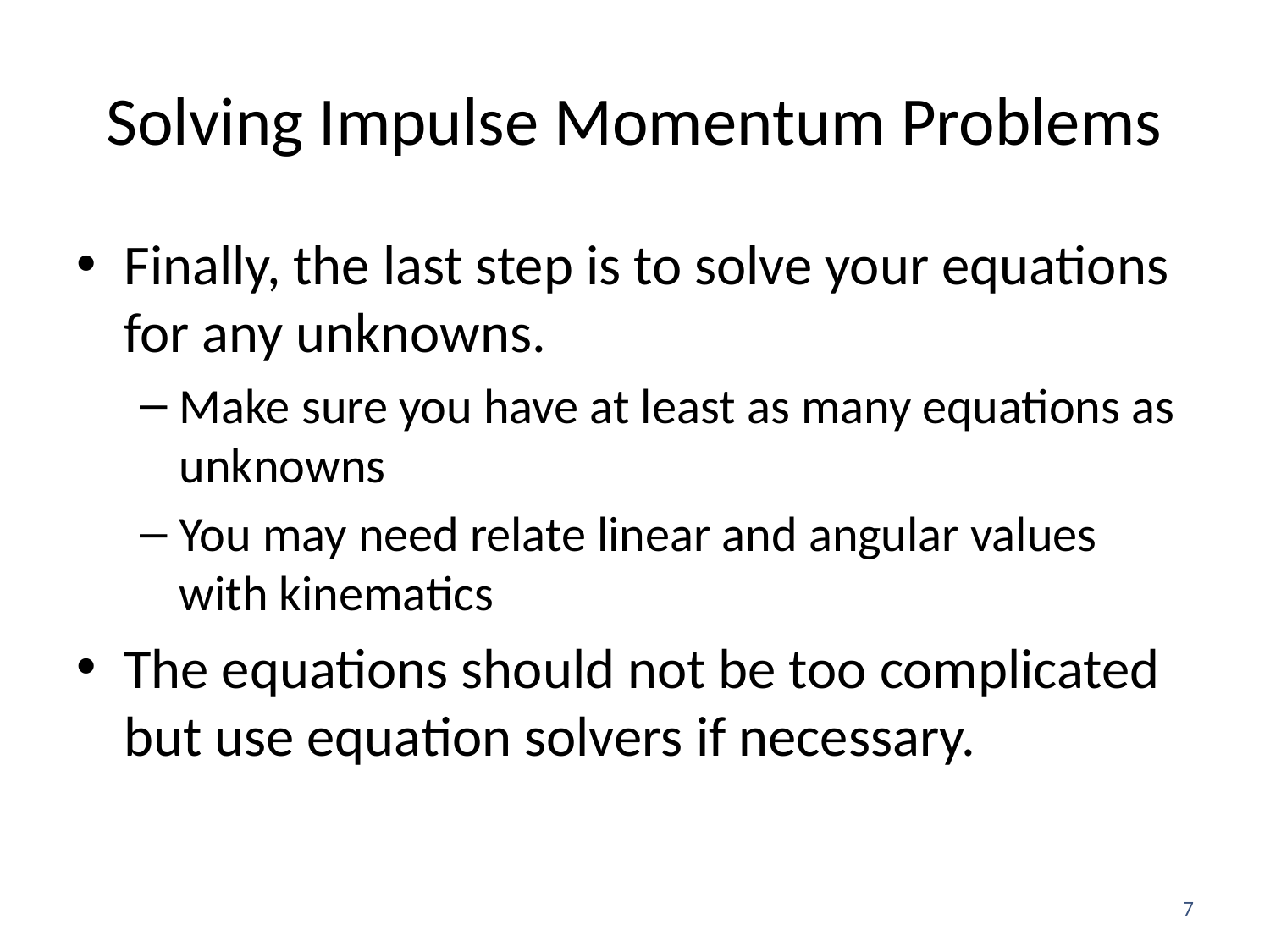

# Solving Impulse Momentum Problems
Finally, the last step is to solve your equations for any unknowns.
Make sure you have at least as many equations as unknowns
You may need relate linear and angular values with kinematics
The equations should not be too complicated but use equation solvers if necessary.
7